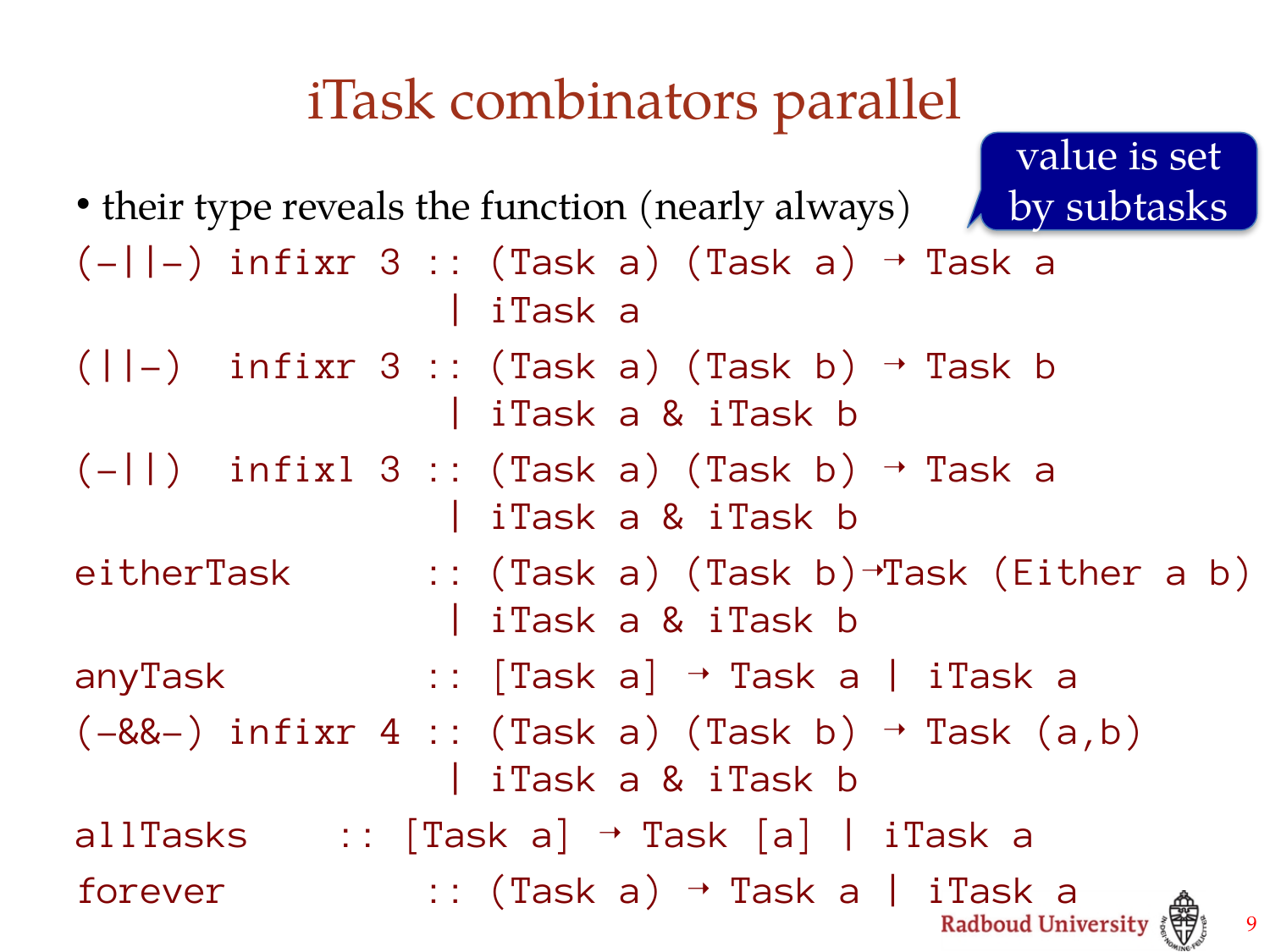

# iTask combinators parallel
value is set by subtasks
their type reveals the function (nearly always)
﻿(-||-) infixr 3 :: (Task a) (Task a) ➝ Task a
                 | iTask a
﻿(||-)  infixr 3 :: (Task a) (Task b) ➝ Task b
                 | iTask a & iTask b
﻿(-||)  infixl 3 :: (Task a) (Task b) ➝ Task a
                 | iTask a & iTask b
﻿eitherTask      :: (Task a) (Task b)➝Task (Either a b)
                 | iTask a & iTask b
anyTask         :: [Task a] ➝ Task a | iTask a
﻿(-&&-) infixr 4 :: (Task a) (Task b) ➝ Task (a,b)
                 | iTask a & iTask b
﻿allTasks			 :: [Task a] ➝ Task [a] | iTask a
﻿forever         :: (Task a) ➝ Task a | iTask a
9